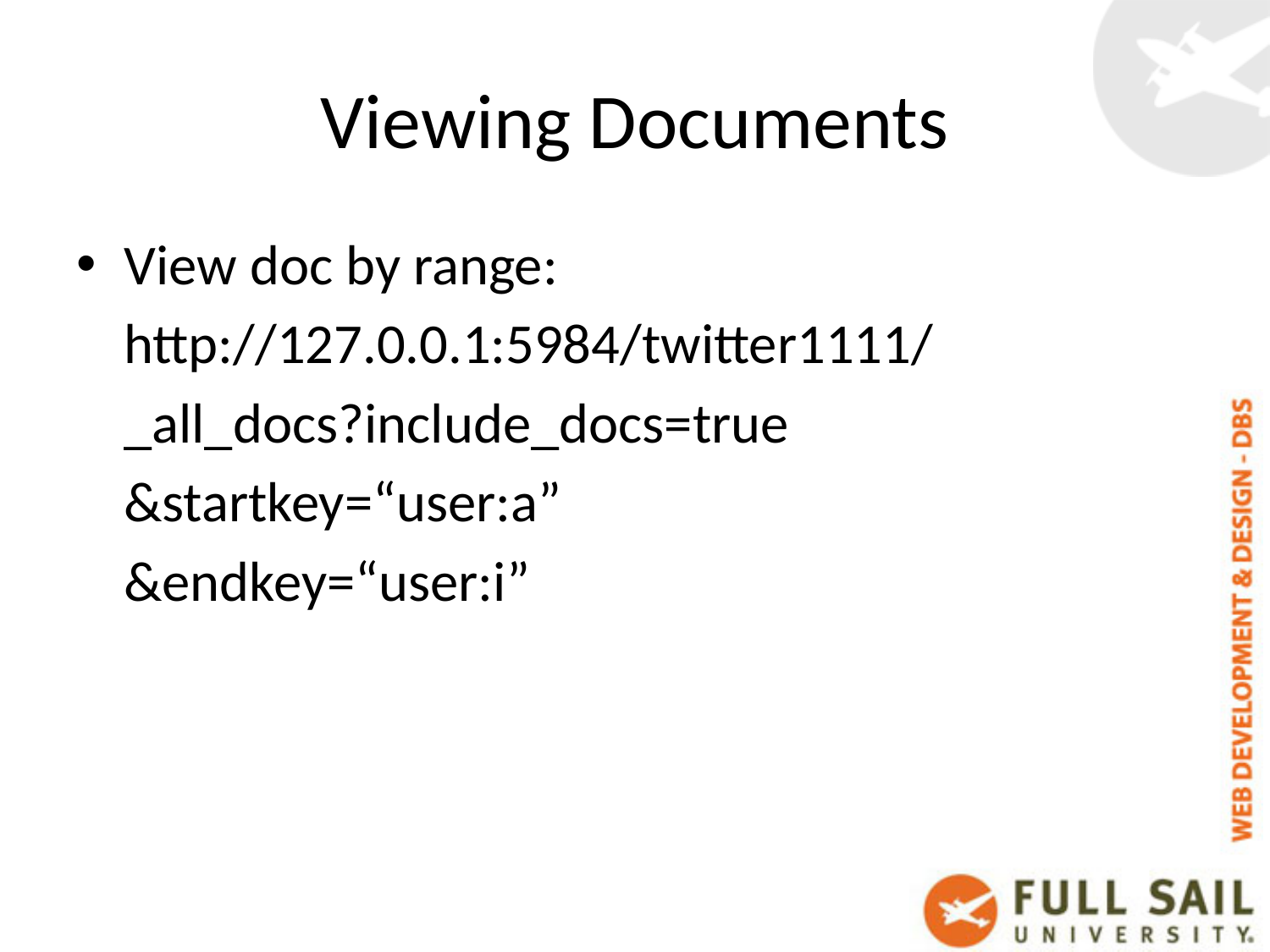

# Viewing Documents
View doc by range:
	http://127.0.0.1:5984/twitter1111/
	_all_docs?include_docs=true
	&startkey=“user:a”
	&endkey=“user:i”